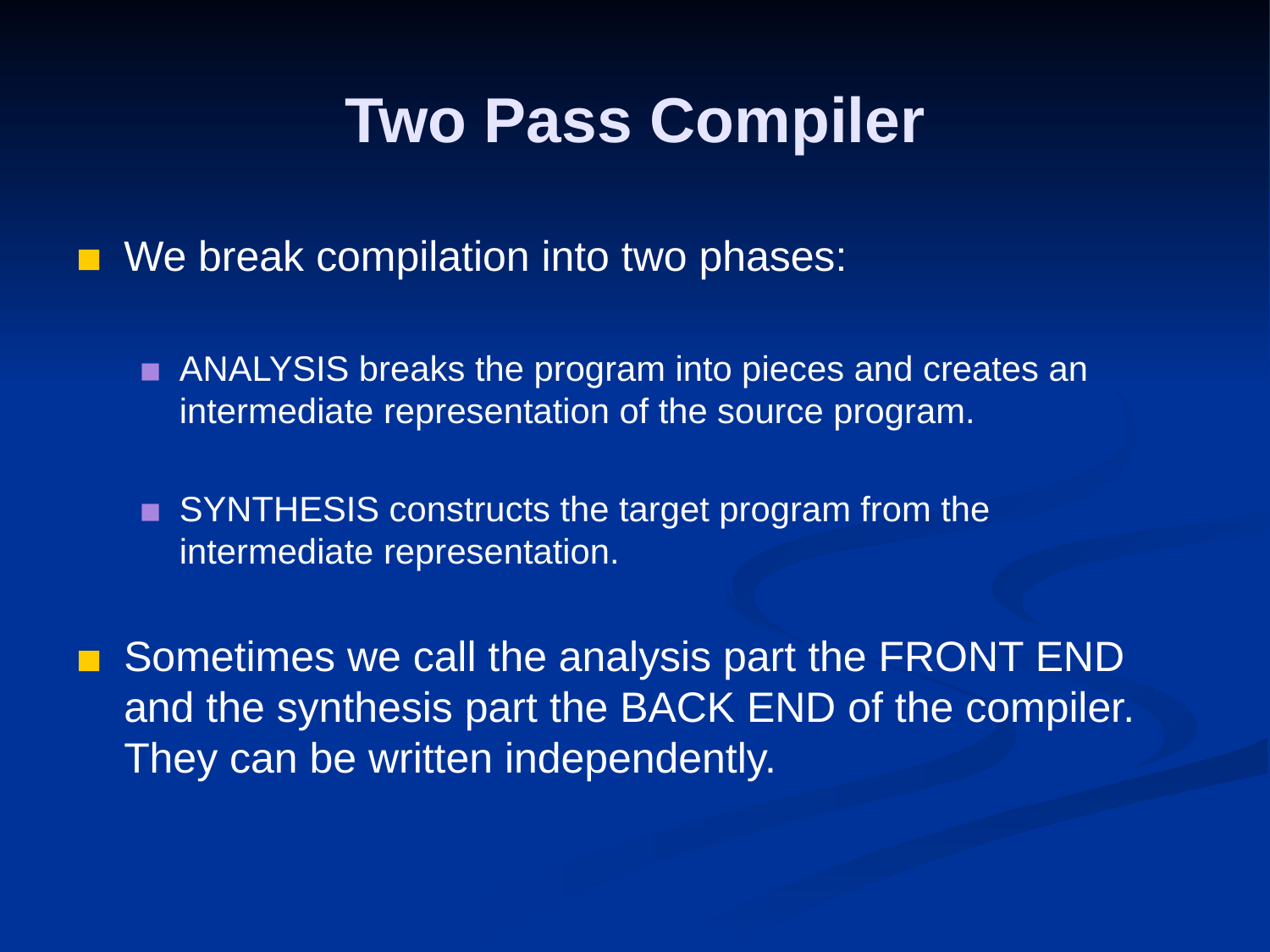

# Two Pass Compiler
We break compilation into two phases:

ANALYSIS breaks the program into pieces and creates an intermediate representation of the source program.

SYNTHESIS constructs the target program from the intermediate representation.

Sometimes we call the analysis part the FRONT END and the synthesis part the BACK END of the compiler. They can be written independently.